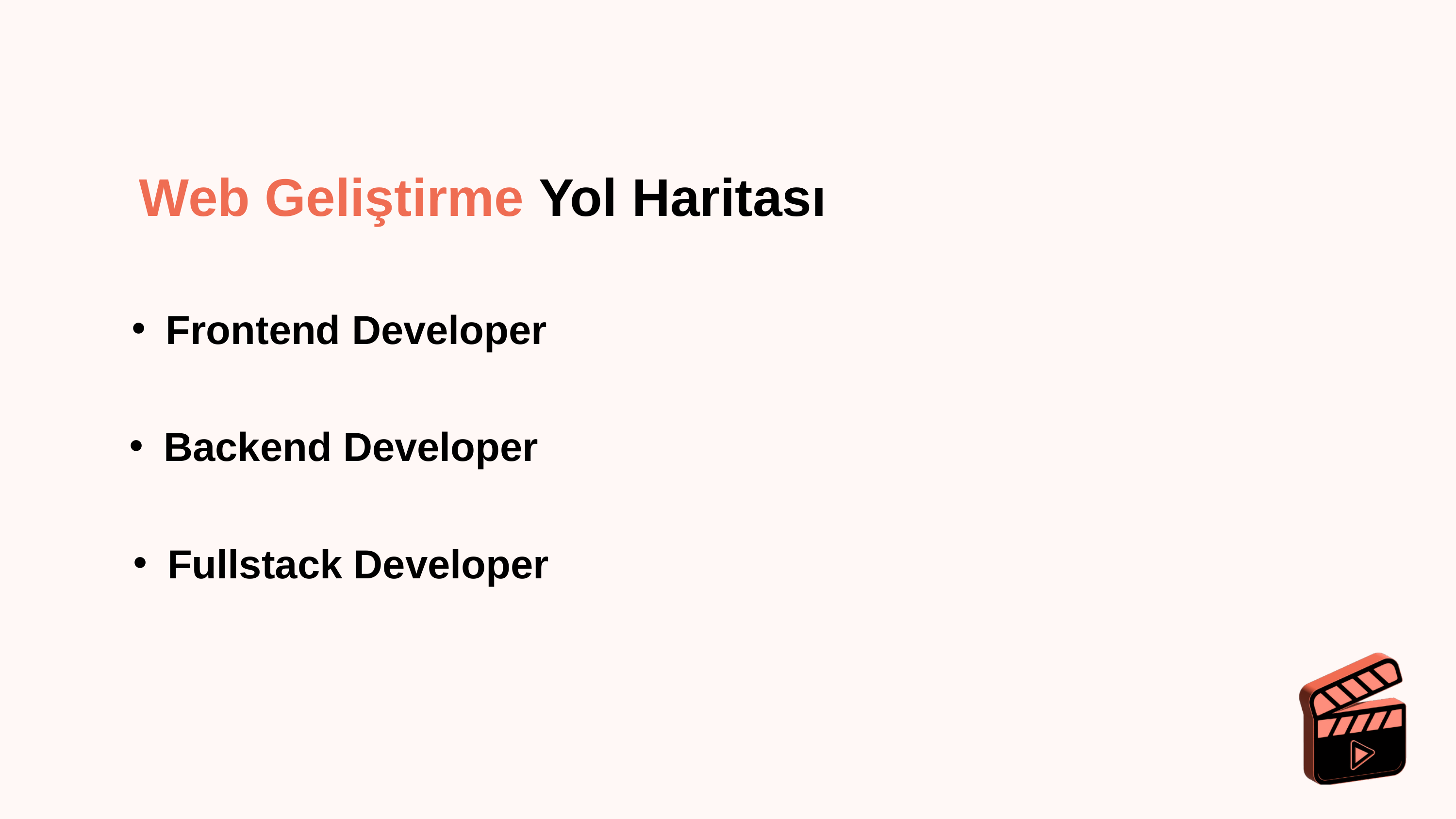

Web Geliştirme Yol Haritası
Frontend Developer
Backend Developer
Fullstack Developer